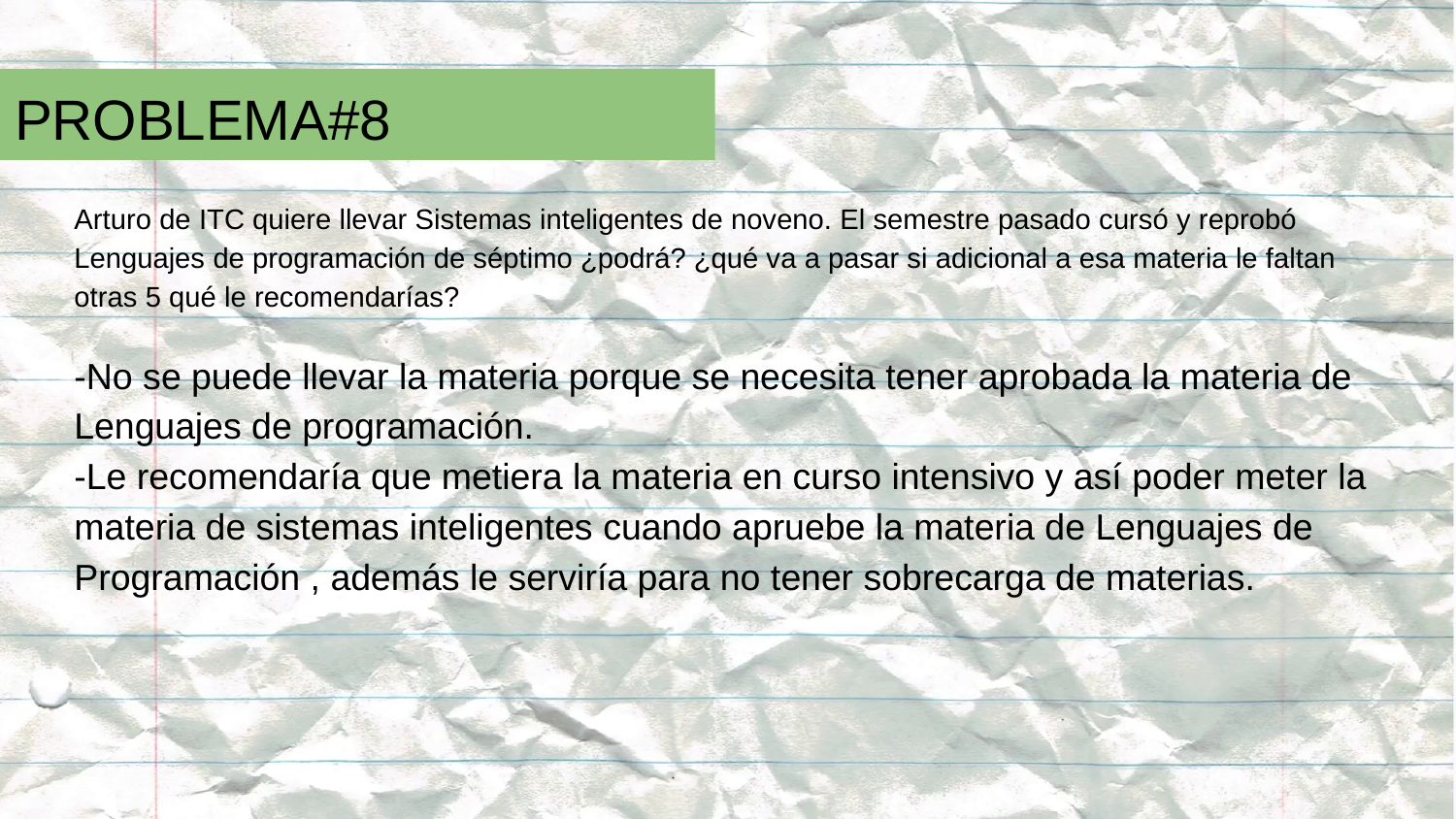

# PROBLEMA#8
Arturo de ITC quiere llevar Sistemas inteligentes de noveno. El semestre pasado cursó y reprobó Lenguajes de programación de séptimo ¿podrá? ¿qué va a pasar si adicional a esa materia le faltan otras 5 qué le recomendarías?

-No se puede llevar la materia porque se necesita tener aprobada la materia de Lenguajes de programación.
-Le recomendaría que metiera la materia en curso intensivo y así poder meter la materia de sistemas inteligentes cuando apruebe la materia de Lenguajes de Programación , además le serviría para no tener sobrecarga de materias.